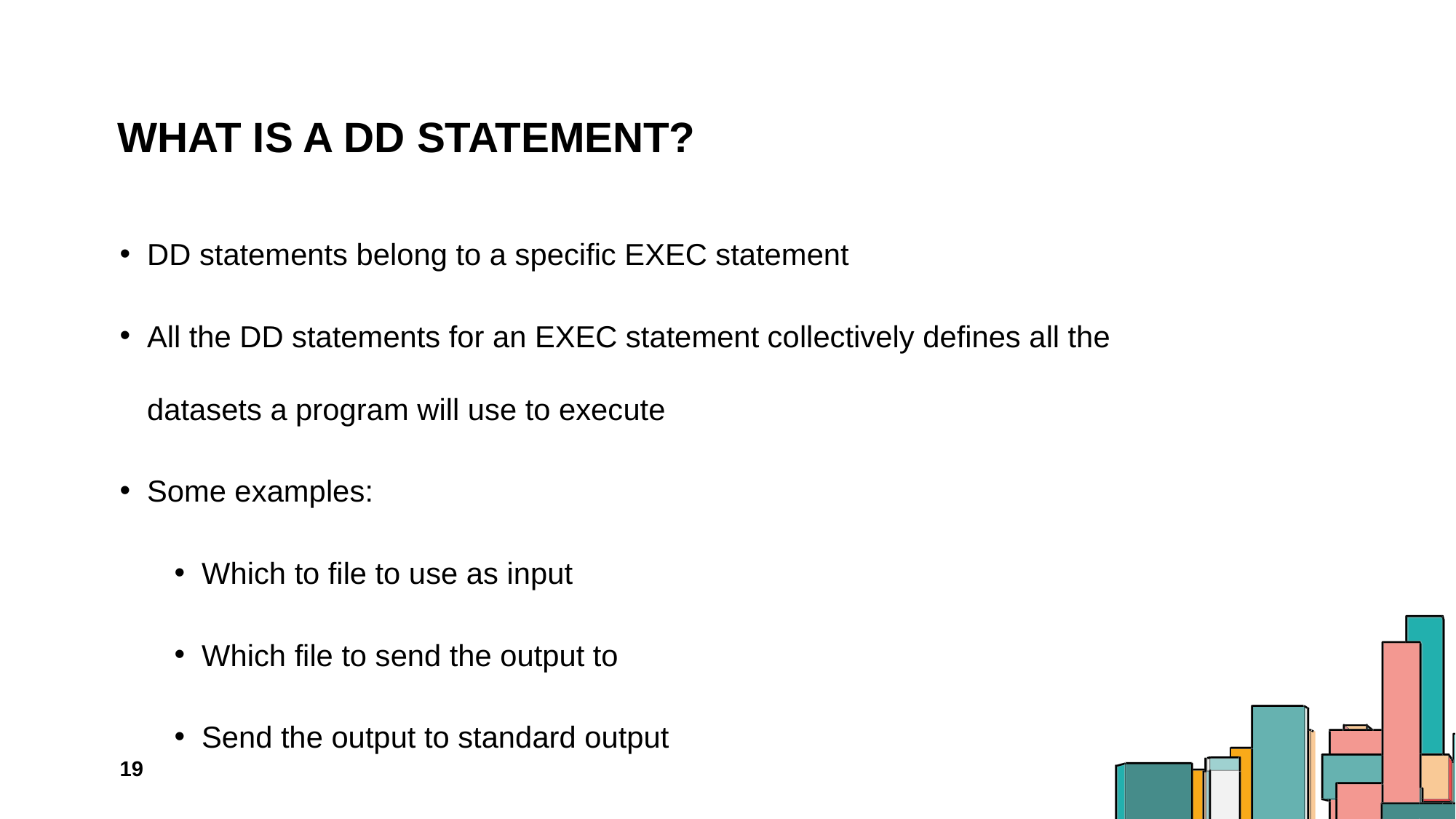

# What is a DD statement?
DD statements belong to a specific EXEC statement
All the DD statements for an EXEC statement collectively defines all the datasets a program will use to execute
Some examples:
Which to file to use as input
Which file to send the output to
Send the output to standard output

19